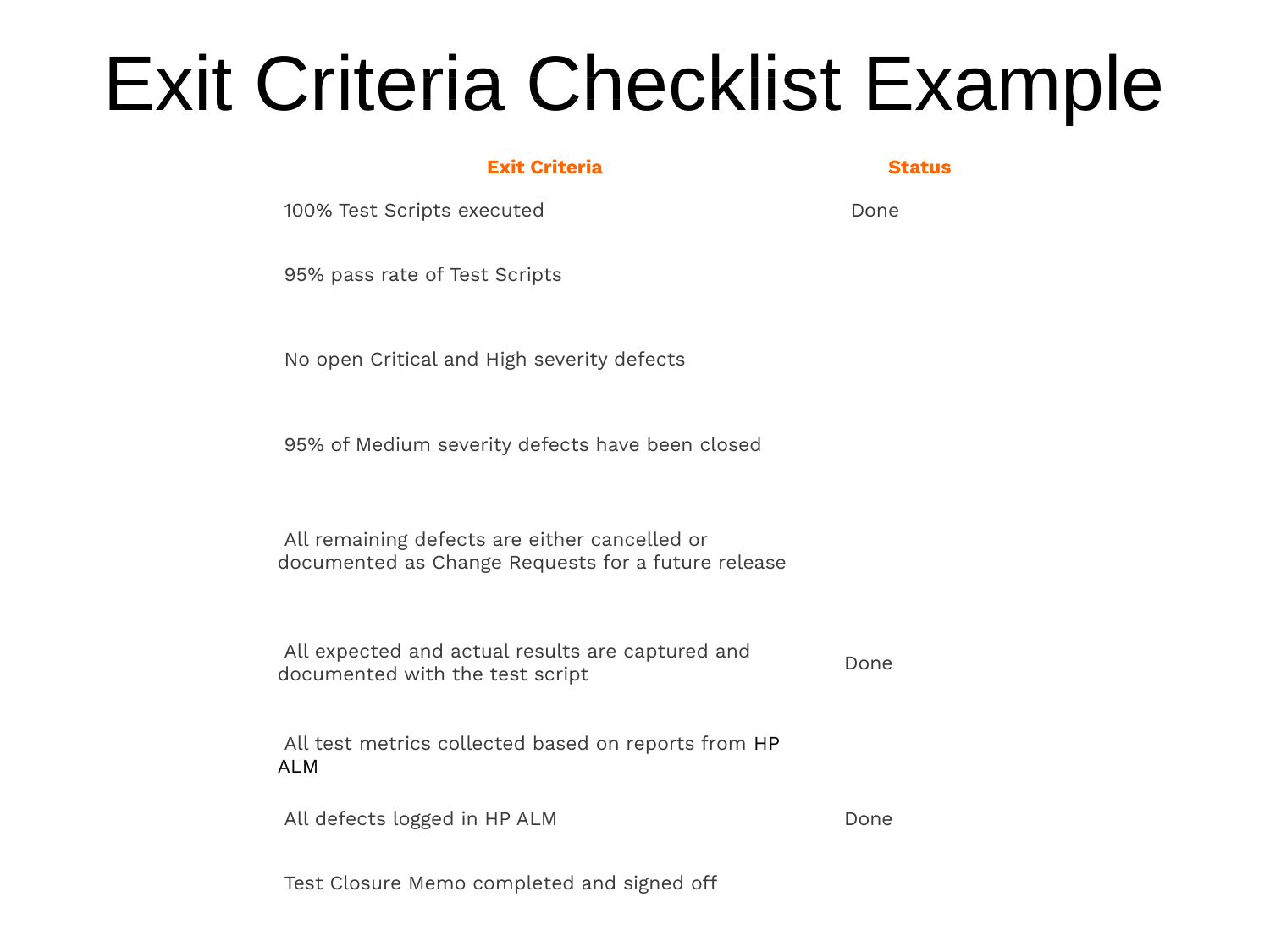

# Exit Criteria Checklist Example

| Exit Criteria | Status |
| --- | --- |
| 100% Test Scripts executed | Done |
| 95% pass rate of Test Scripts |  |
| No open Critical and High severity defects |  |
| 95% of Medium severity defects have been closed |  |
| All remaining defects are either cancelled or documented as Change Requests for a future release |  |
| All expected and actual results are captured and documented with the test script | Done |
| All test metrics collected based on reports from HP ALM |  |
| All defects logged in HP ALM | Done |
| Test Closure Memo completed and signed off |  |